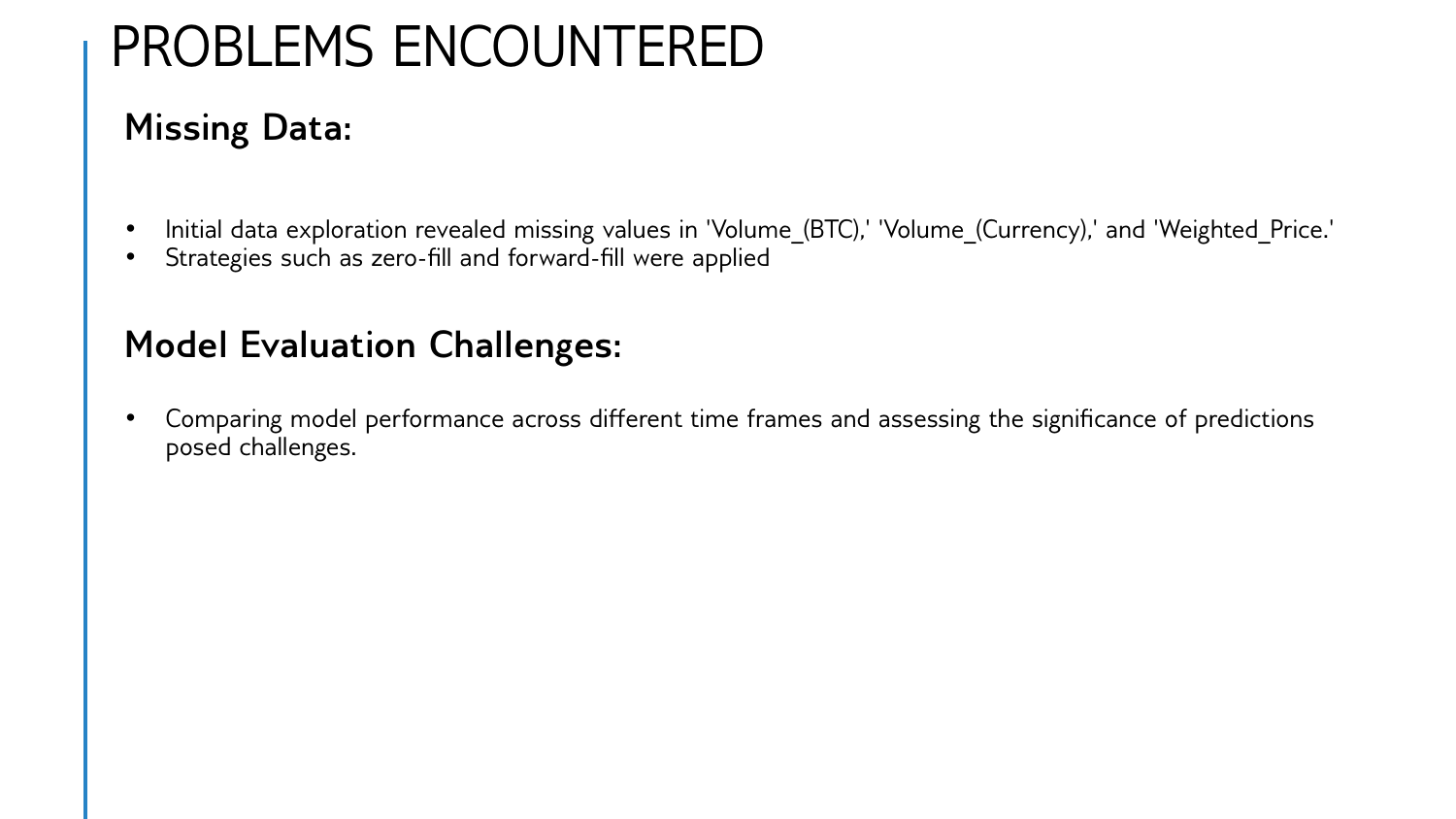

# PROBLEMS ENCOUNTERED
Missing Data:

Initial data exploration revealed missing values in 'Volume_(BTC),' 'Volume_(Currency),' and 'Weighted_Price.'
Strategies such as zero-fill and forward-fill were applied

Model Evaluation Challenges:

Comparing model performance across different time frames and assessing the significance of predictions posed challenges.